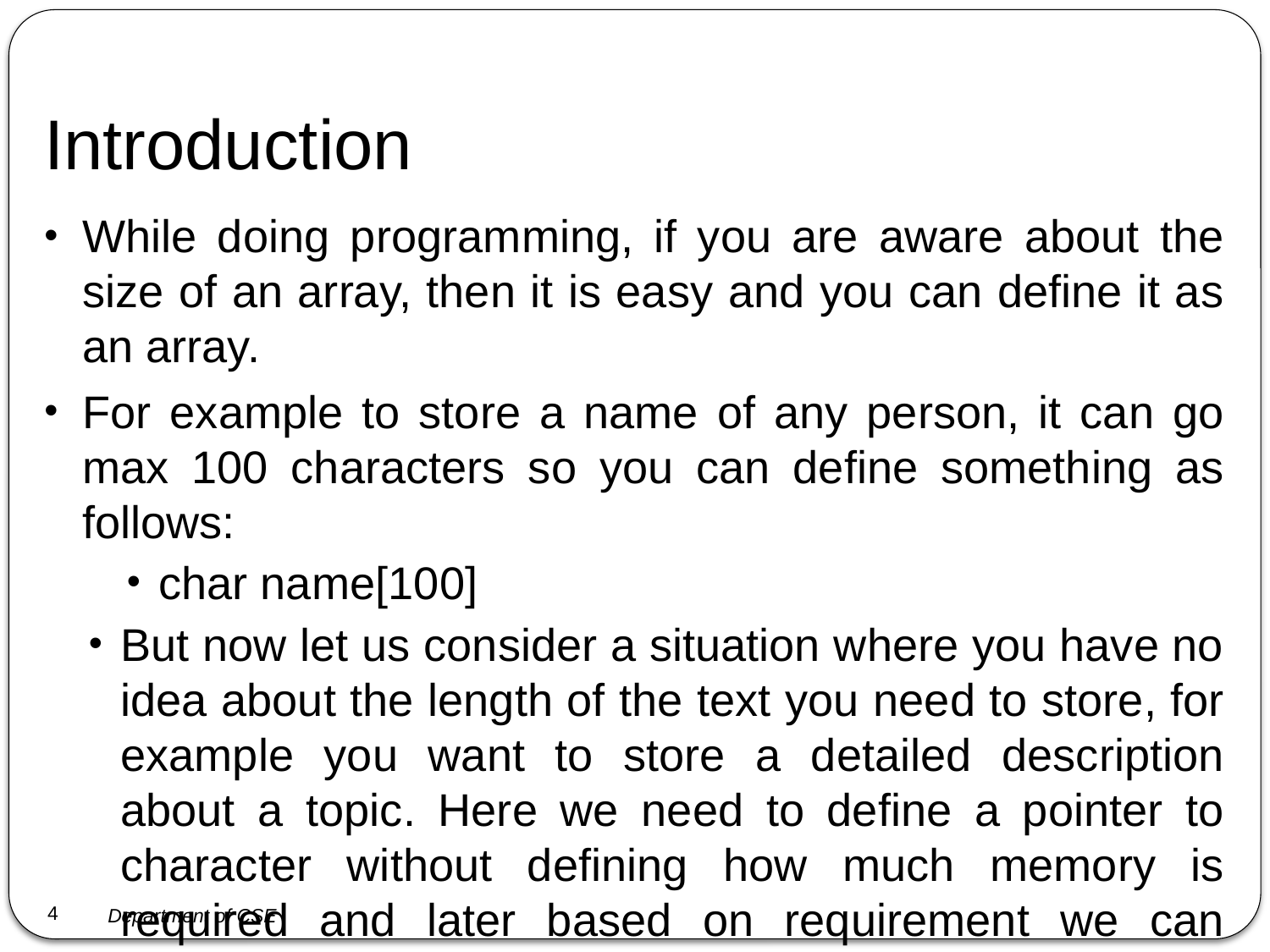

# Introduction
While doing programming, if you are aware about the size of an array, then it is easy and you can define it as an array.
For example to store a name of any person, it can go max 100 characters so you can define something as follows:
char name[100]
But now let us consider a situation where you have no idea about the length of the text you need to store, for example you want to store a detailed description about a topic. Here we need to define a pointer to character without defining how much memory is required and later based on requirement we can allocate memory .
4
Department of CSE